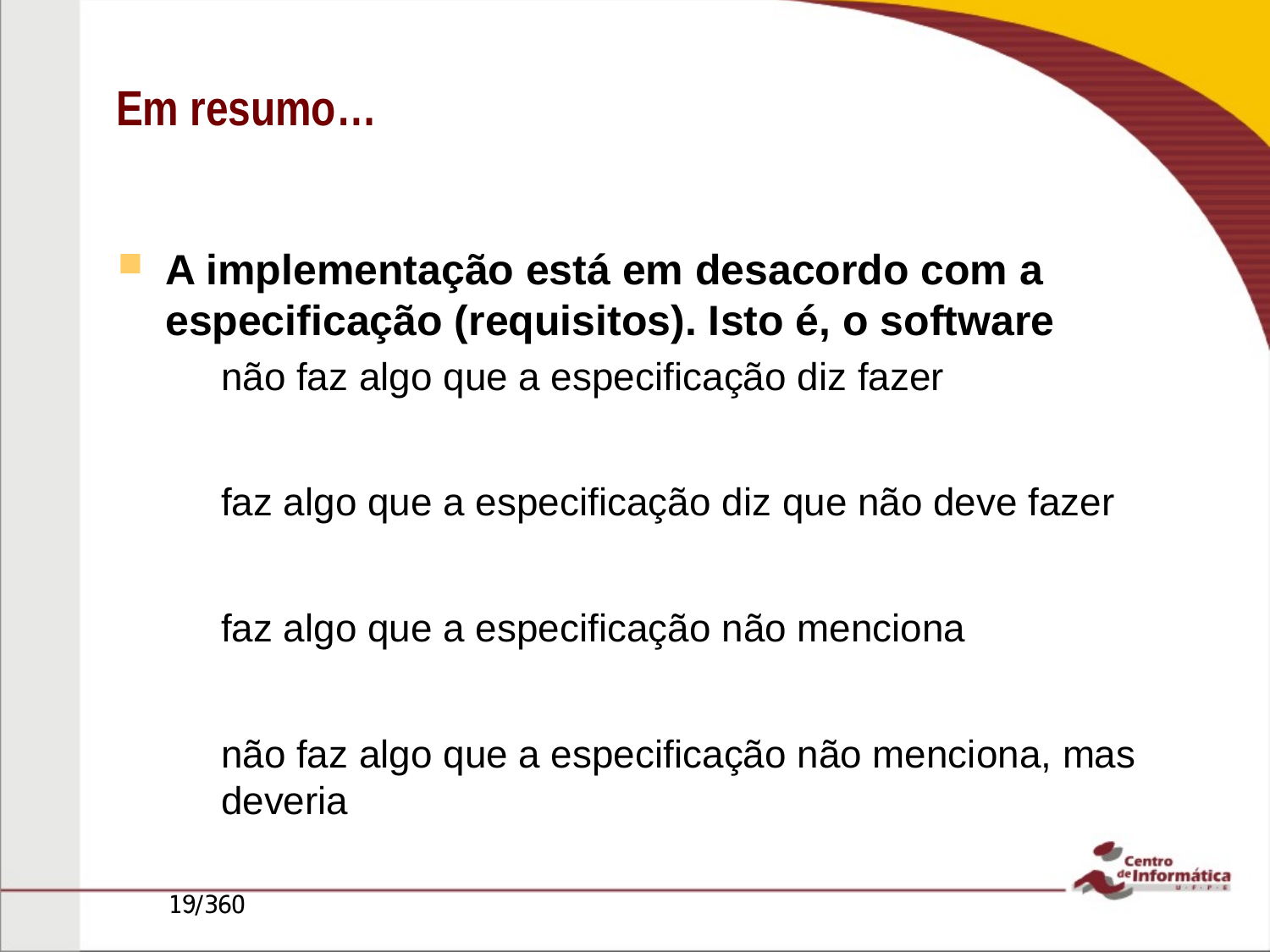

# Em resumo…
A implementação está em desacordo com a especificação (requisitos). Isto é, o software
não faz algo que a especificação diz fazer

faz algo que a especificação diz que não deve fazer

faz algo que a especificação não menciona

não faz algo que a especificação não menciona, mas deveria
19/360